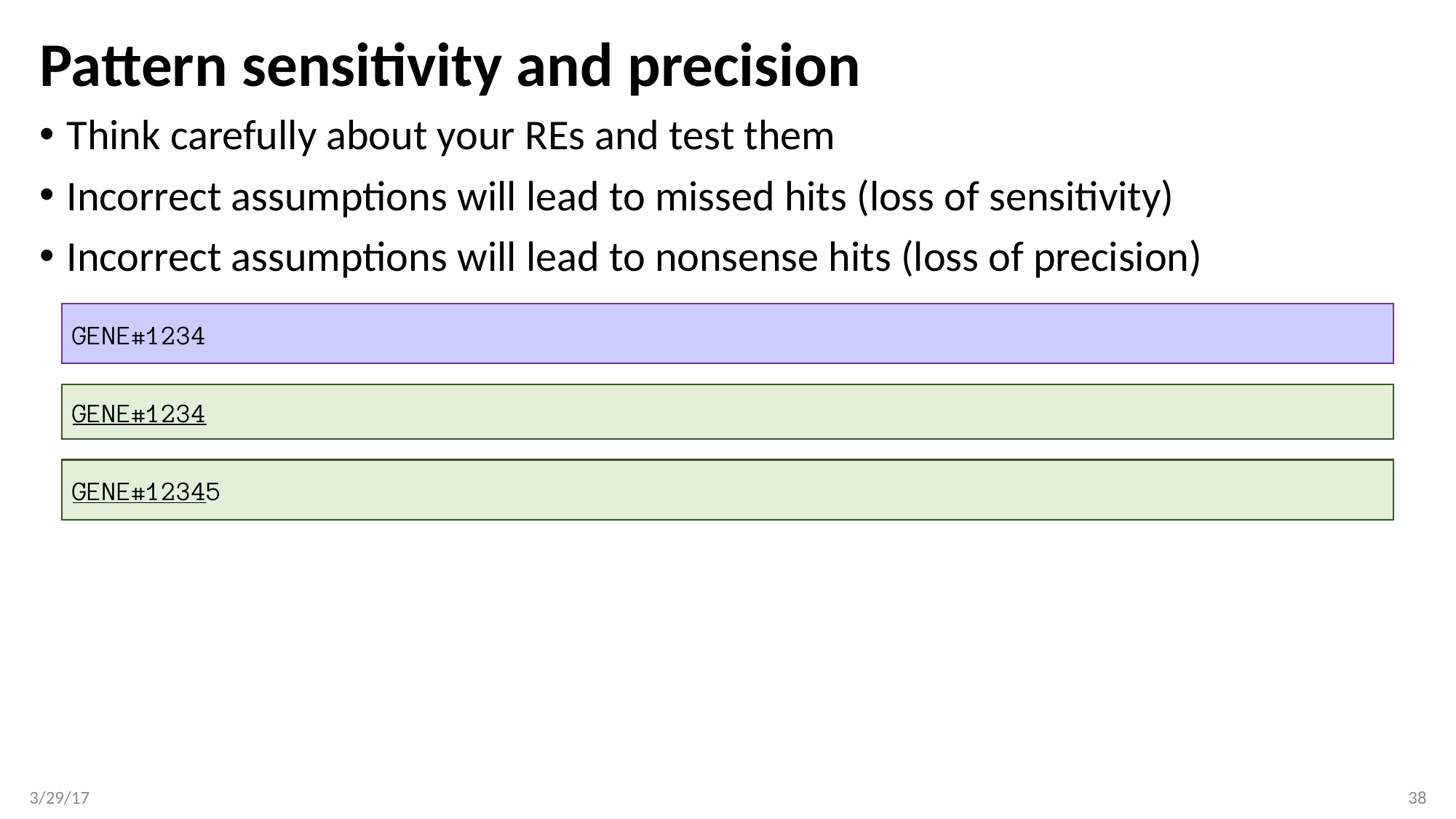

# Pattern sensitivity and precision
Think carefully about your REs and test them
Incorrect assumptions will lead to missed hits (loss of sensitivity)
Incorrect assumptions will lead to nonsense hits (loss of precision)
GENE#1234
GENE#1234
GENE#12345
3/29/17
38